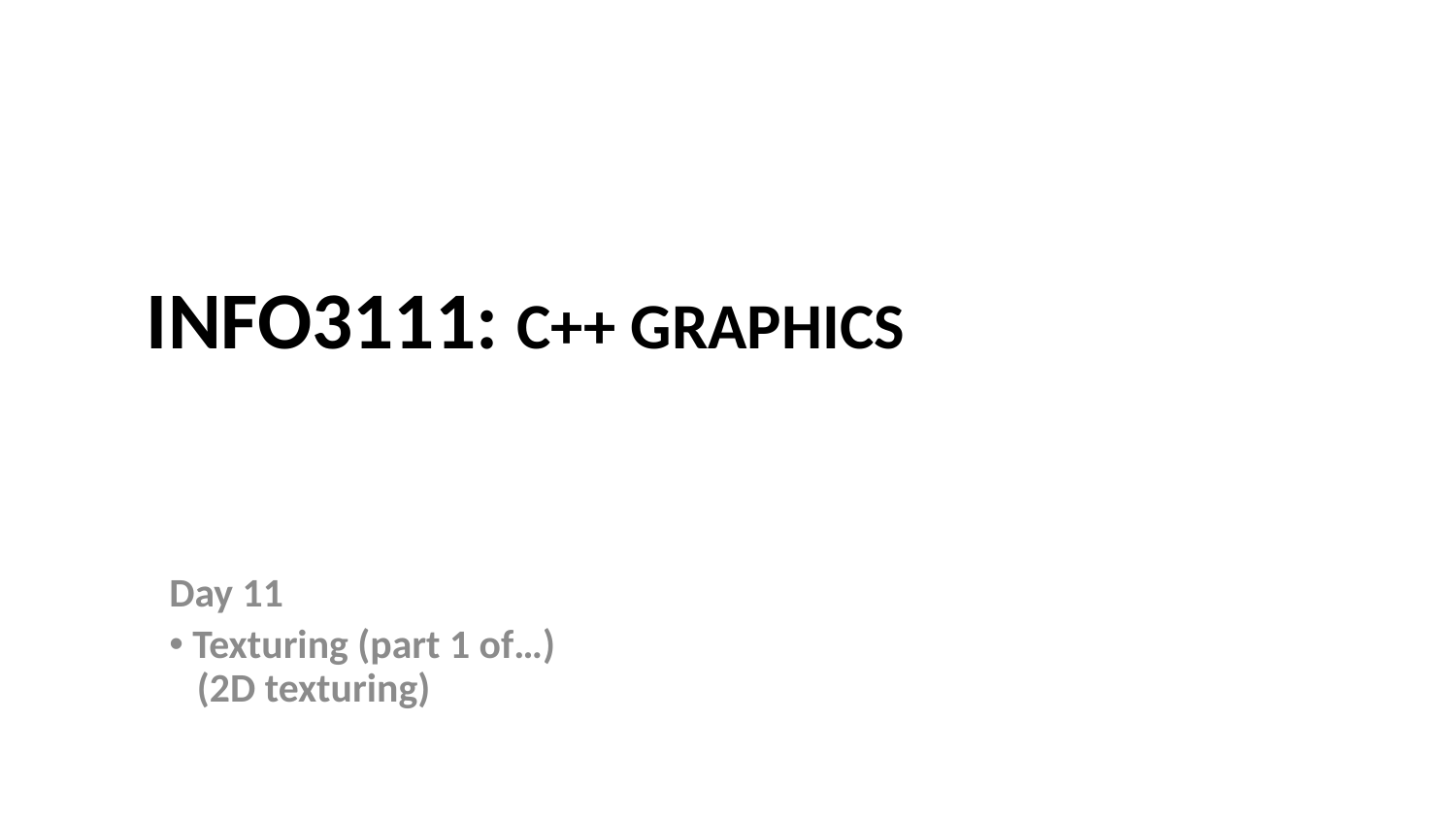

# INFO3111: C++ Graphics
Day 11
 Texturing (part 1 of…)
   (2D texturing)